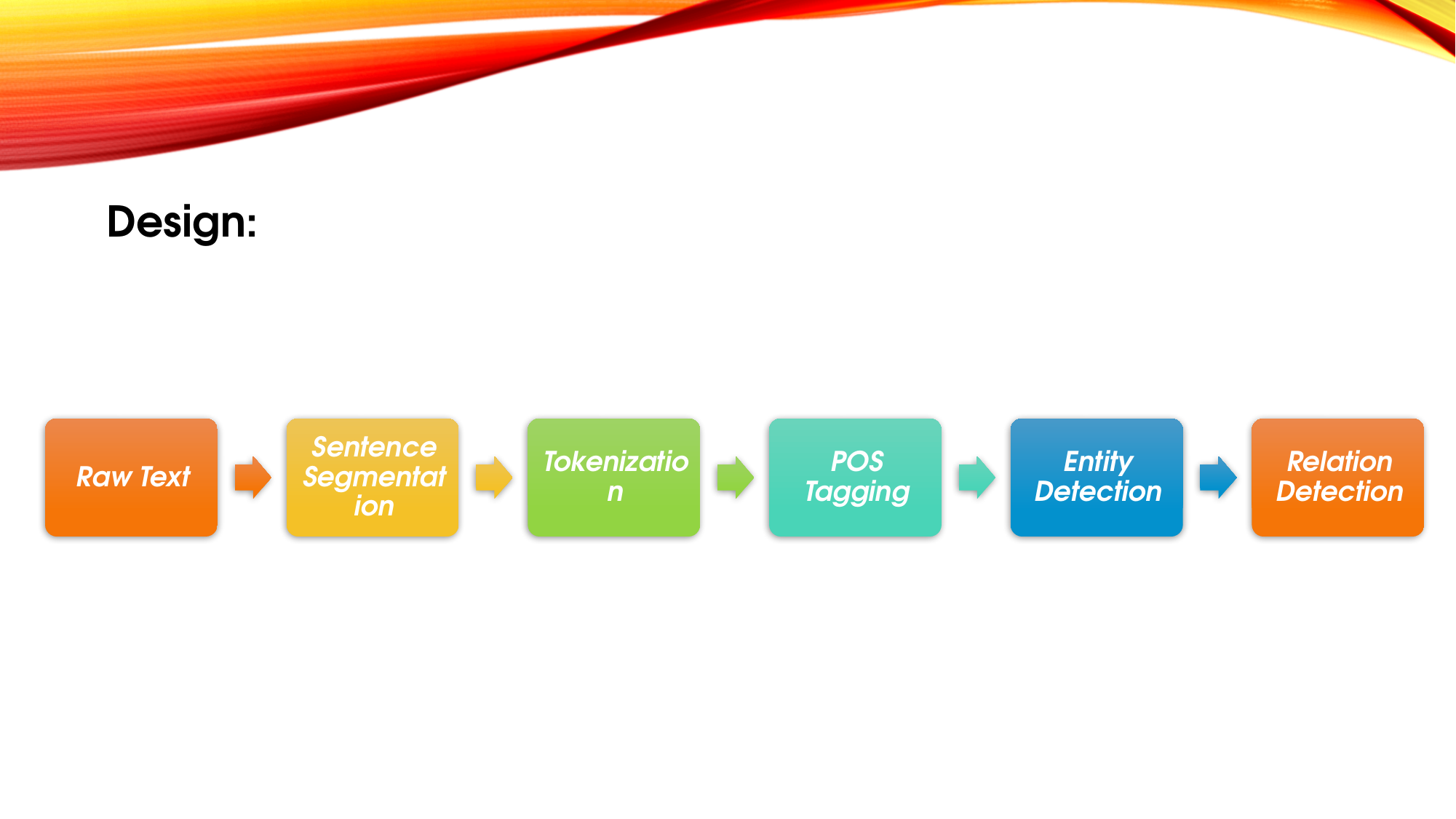

Design:

Raw Text

Sentence Segmentation

Tokenization

POS Tagging

Entity Detection

Relation Detection